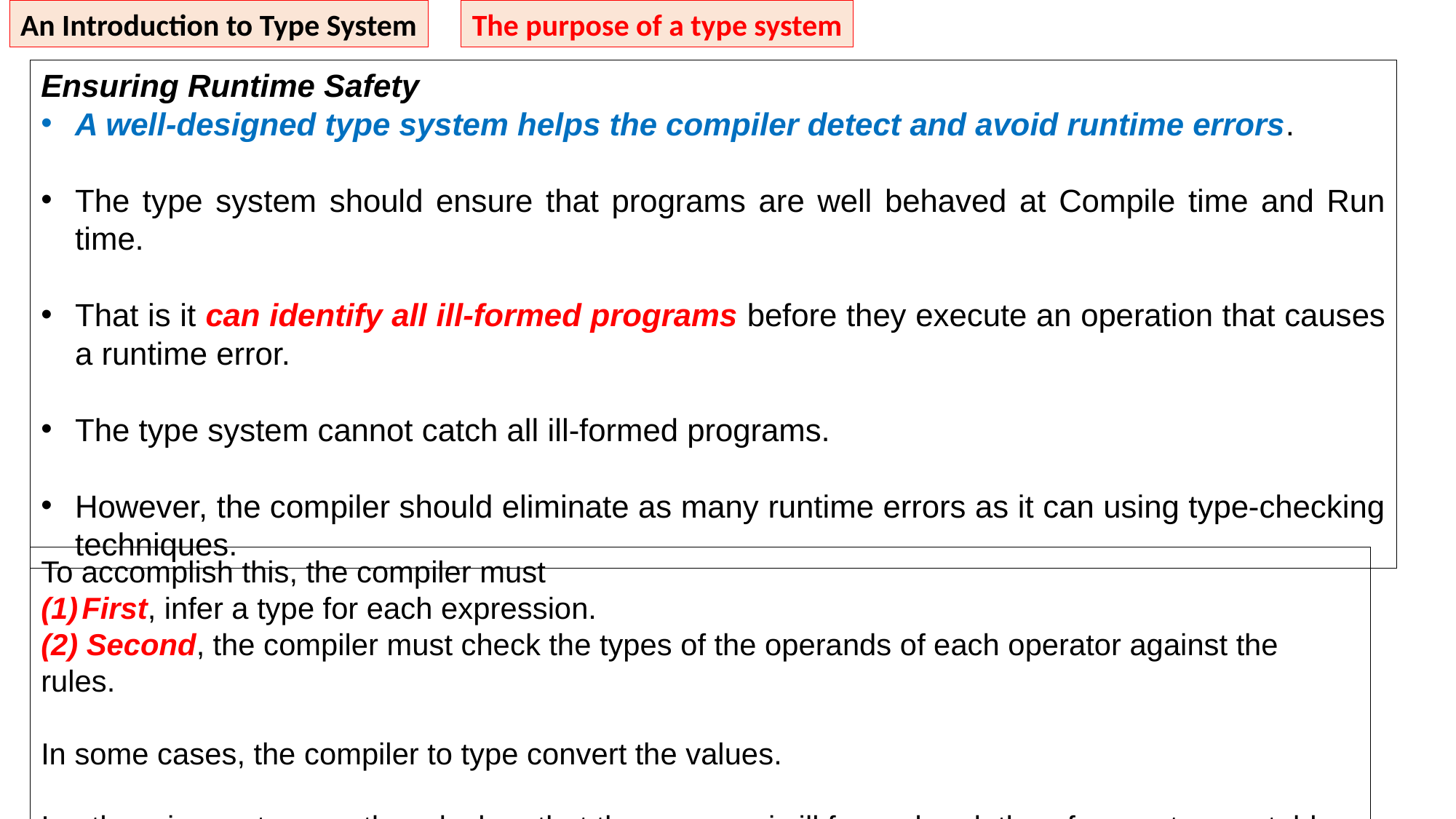

An Introduction to Type System
The purpose of a type system
Ensuring Runtime Safety
A well-designed type system helps the compiler detect and avoid runtime errors.

The type system should ensure that programs are well behaved at Compile time and Run time.

That is it can identify all ill-formed programs before they execute an operation that causes a runtime error.

The type system cannot catch all ill-formed programs.

However, the compiler should eliminate as many runtime errors as it can using type-checking techniques.
To accomplish this, the compiler must
First, infer a type for each expression.
(2) Second, the compiler must check the types of the operands of each operator against the rules.

In some cases, the compiler to type convert the values.

In other circumstances, they declare that the program is ill formed and, therefore, not executable.